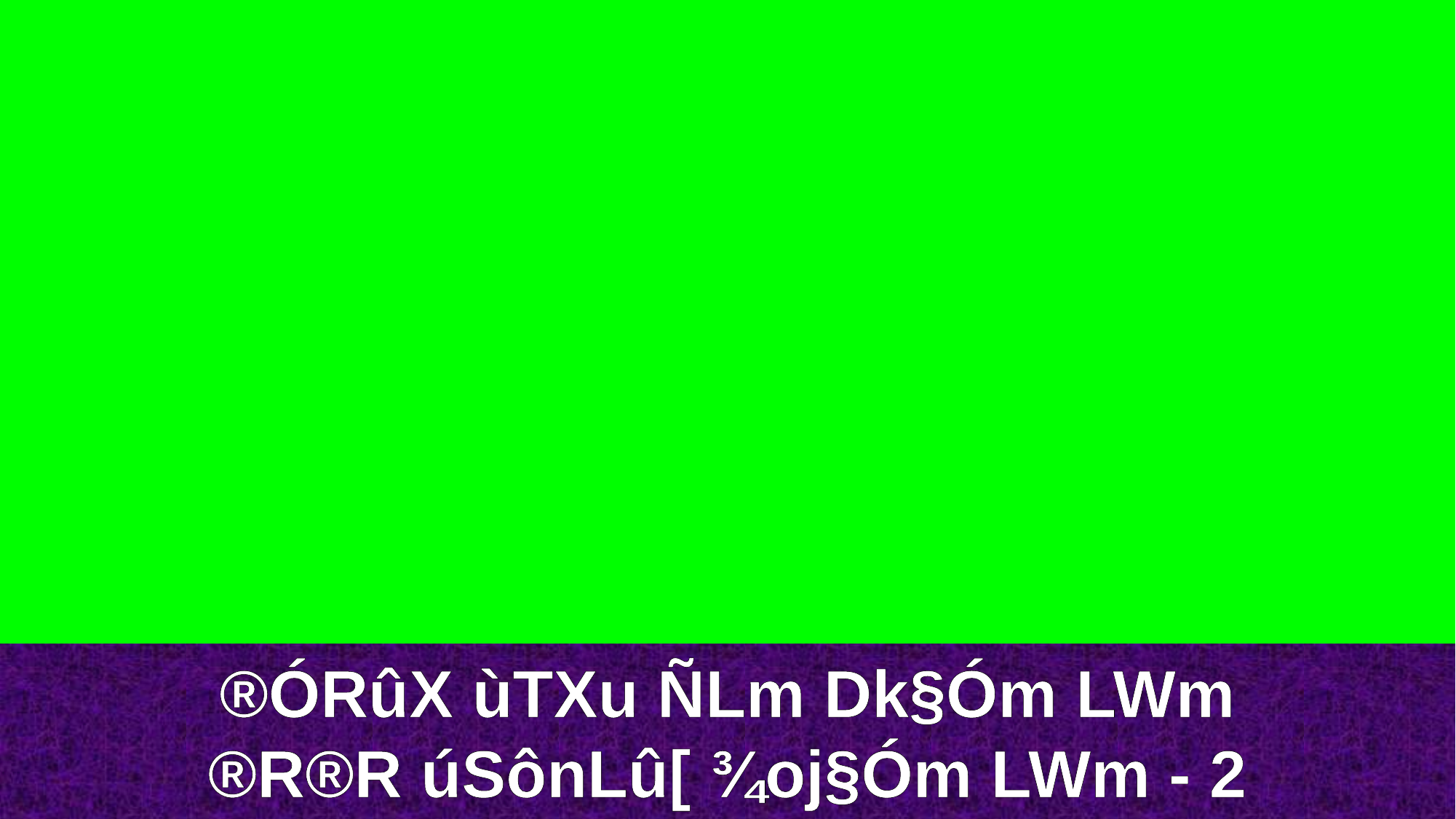

®ÓRûX ùTXu ÑLm Dk§Óm LWm
®R®R úSônLû[ ¾oj§Óm LWm - 2